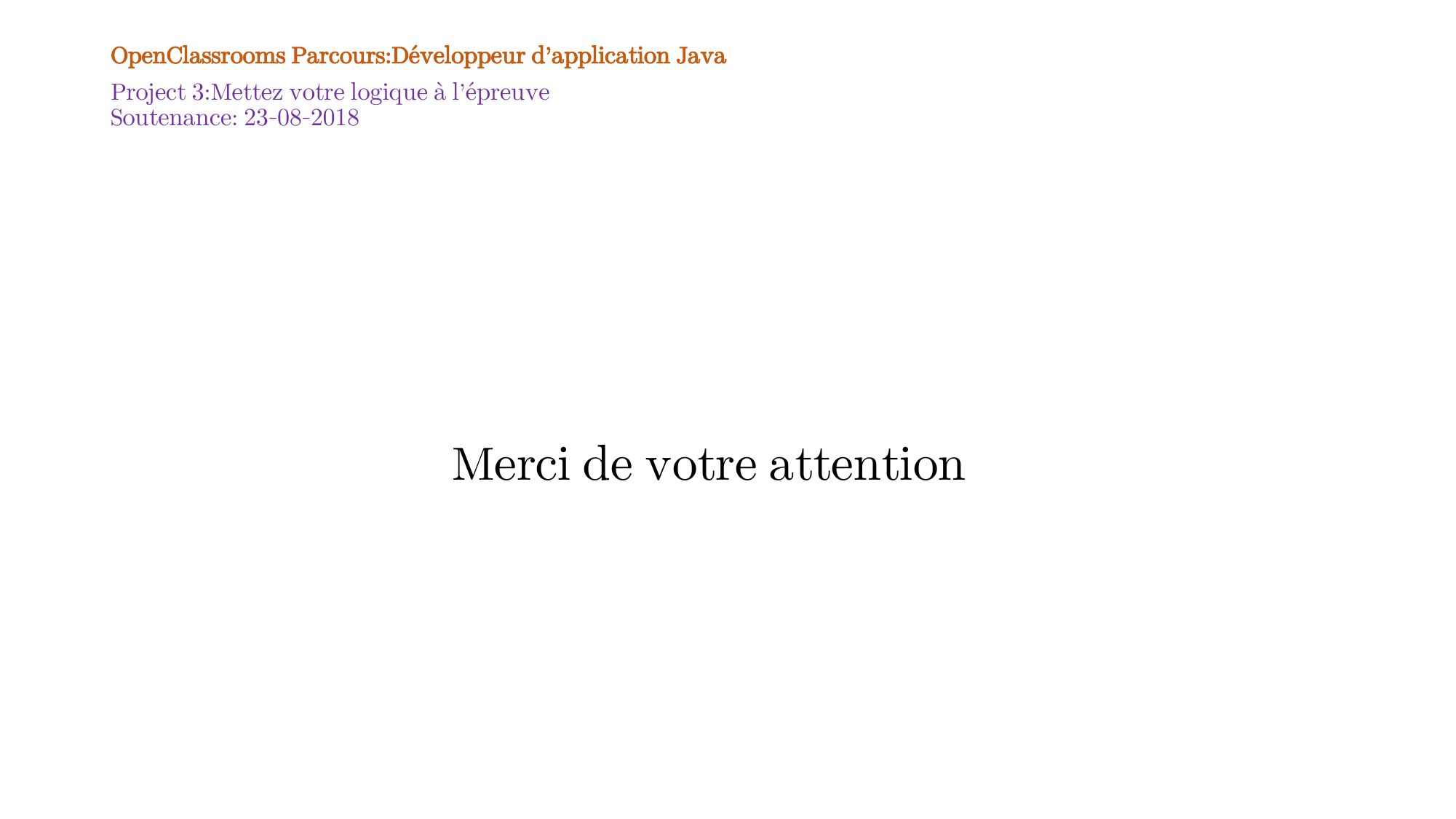

OpenClassrooms Parcours:Développeur d’application Java
# Project 3:Mettez votre logique à l’épreuve Soutenance: 23-08-2018

Merci de votre attention